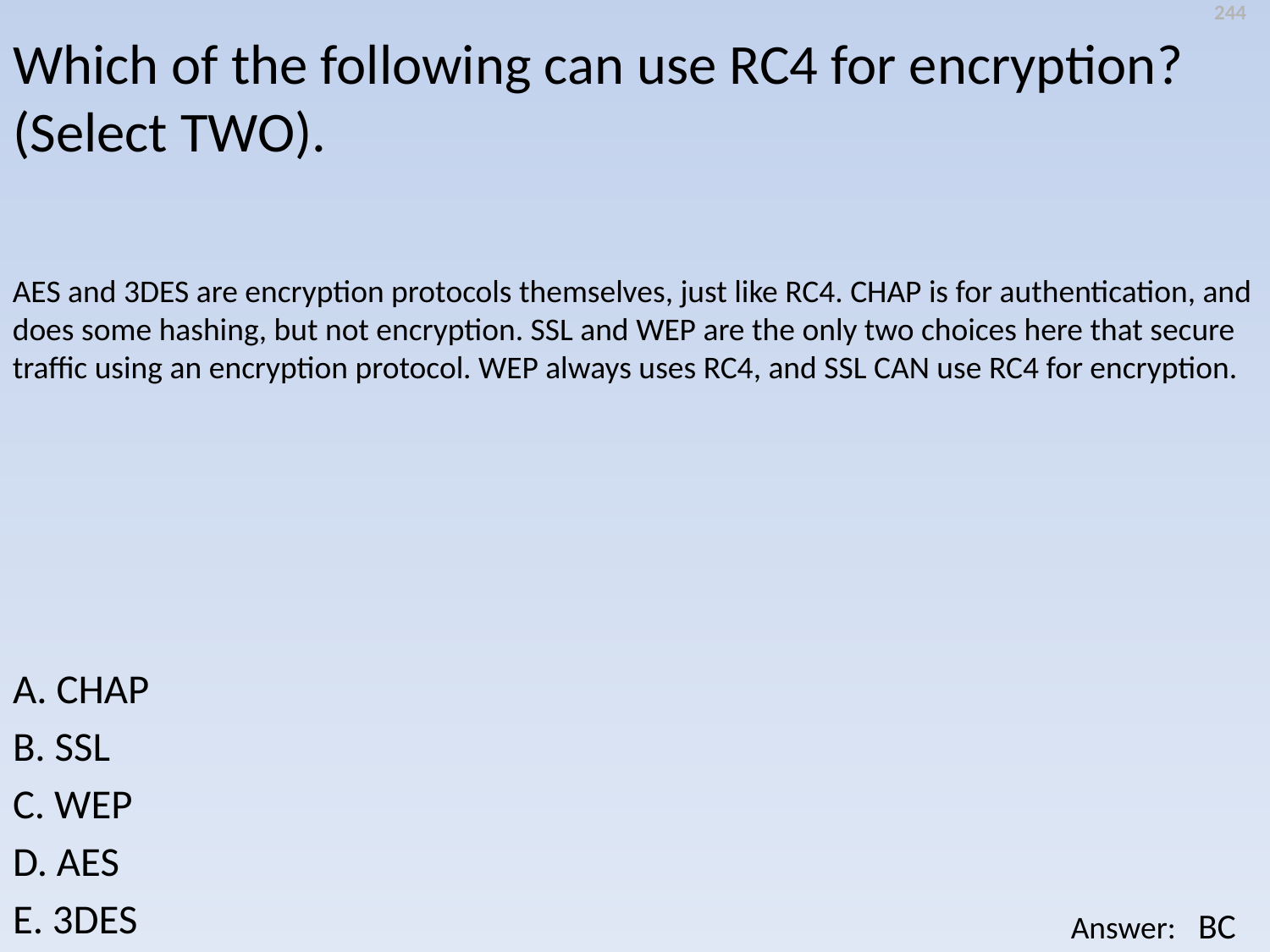

244
Which of the following can use RC4 for encryption? (Select TWO).
AES and 3DES are encryption protocols themselves, just like RC4. CHAP is for authentication, and does some hashing, but not encryption. SSL and WEP are the only two choices here that secure traffic using an encryption protocol. WEP always uses RC4, and SSL CAN use RC4 for encryption.
A. CHAP
B. SSL
C. WEP
D. AES
E. 3DES
BC